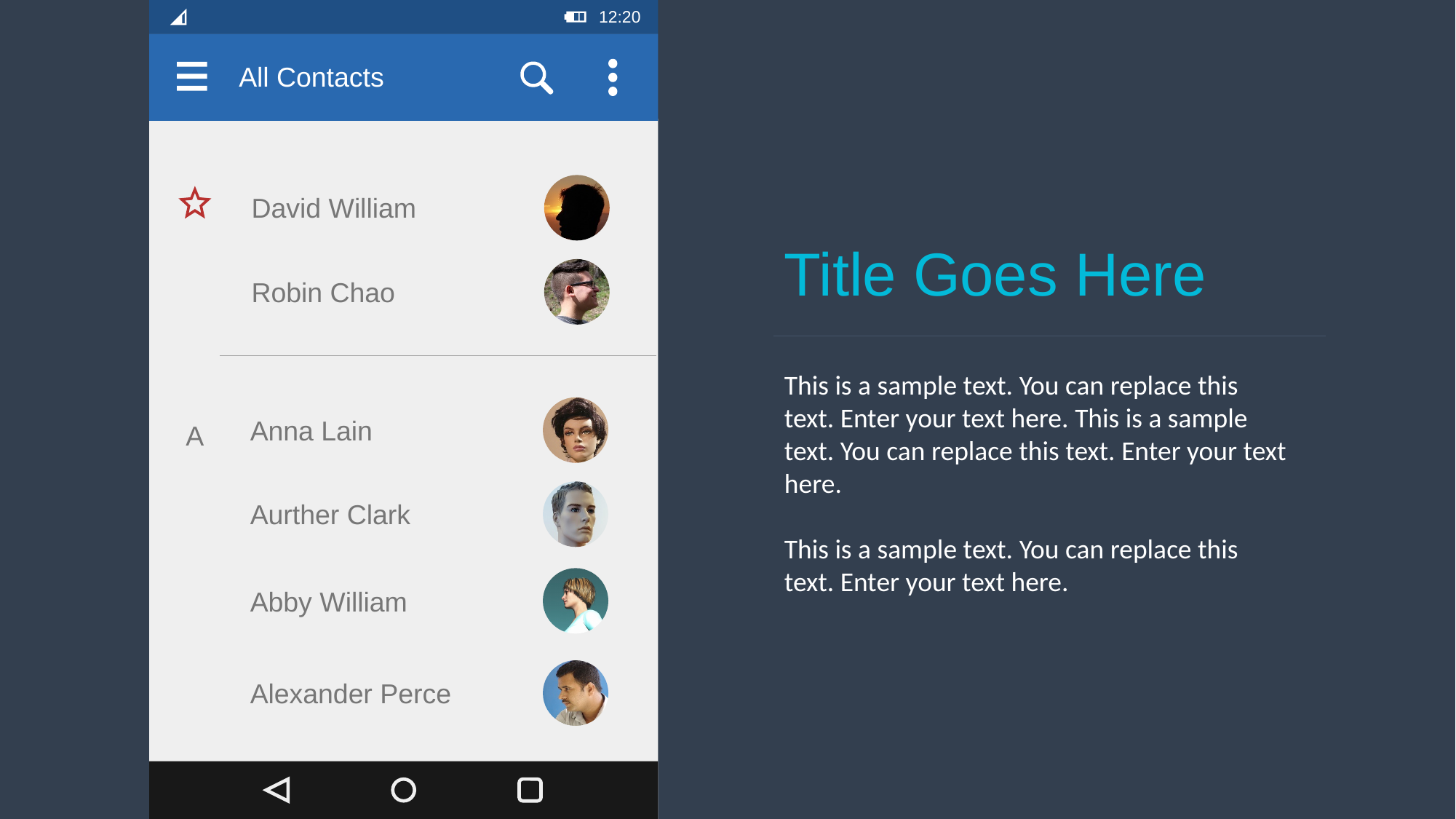

12:20

All Contacts

David William

Title Goes Here

Robin Chao
This is a sample text. You can replace this text. Enter your text here. This is a sample text. You can replace this text. Enter your text here.

This is a sample text. You can replace this text. Enter your text here.

Anna Lain
A

Aurther Clark

Abby William

Alexander Perce